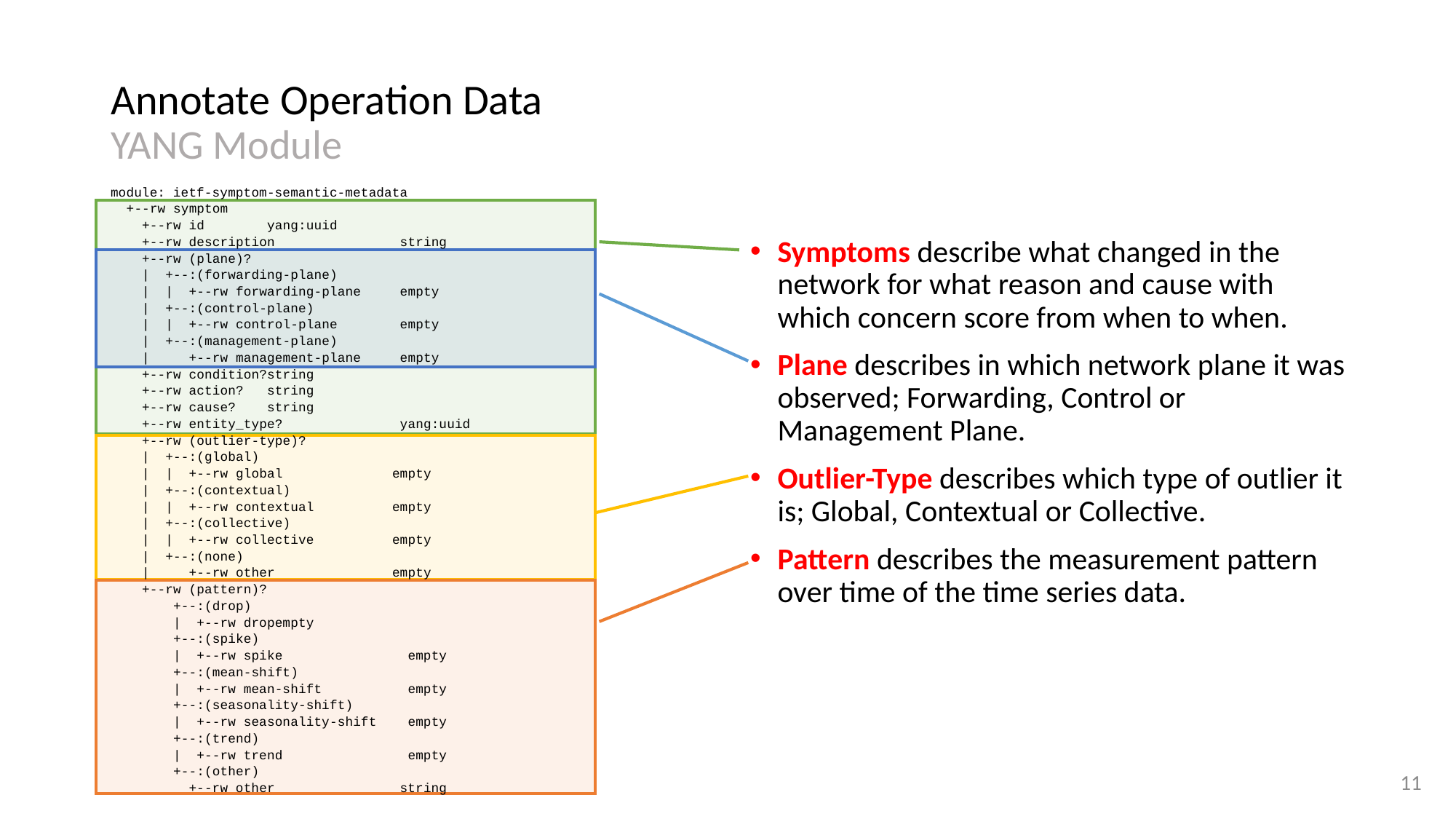

# Annotate Operation Data YANG Module
module: ietf-symptom-semantic-metadata
  +--rw symptom
    +--rw id        yang:uuid
    +--rw description                string
    +--rw (plane)?
    |  +--:(forwarding-plane)
    |  |  +--rw forwarding-plane     empty
    |  +--:(control-plane)
    |  |  +--rw control-plane        empty
    |  +--:(management-plane)
    |     +--rw management-plane     empty
    +--rw condition?string
    +--rw action?   string
    +--rw cause?    string
    +--rw entity_type?               yang:uuid
    +--rw (outlier-type)?
    |  +--:(global)
    |  |  +--rw global              empty
    |  +--:(contextual)
    |  |  +--rw contextual          empty
    |  +--:(collective)
    |  |  +--rw collective          empty
    |  +--:(none)
    |     +--rw other               empty
    +--rw (pattern)?
        +--:(drop)
        |  +--rw dropempty
        +--:(spike)
        |  +--rw spike                empty
        +--:(mean-shift)
        |  +--rw mean-shift           empty
        +--:(seasonality-shift)
        |  +--rw seasonality-shift    empty
        +--:(trend)
        |  +--rw trend                empty
        +--:(other)
          +--rw other                string

Symptoms describe what changed in the network for what reason and cause with which concern score from when to when.
Plane describes in which network plane it was observed; Forwarding, Control or Management Plane.
Outlier-Type describes which type of outlier it is; Global, Contextual or Collective.
Pattern describes the measurement pattern over time of the time series data.

11